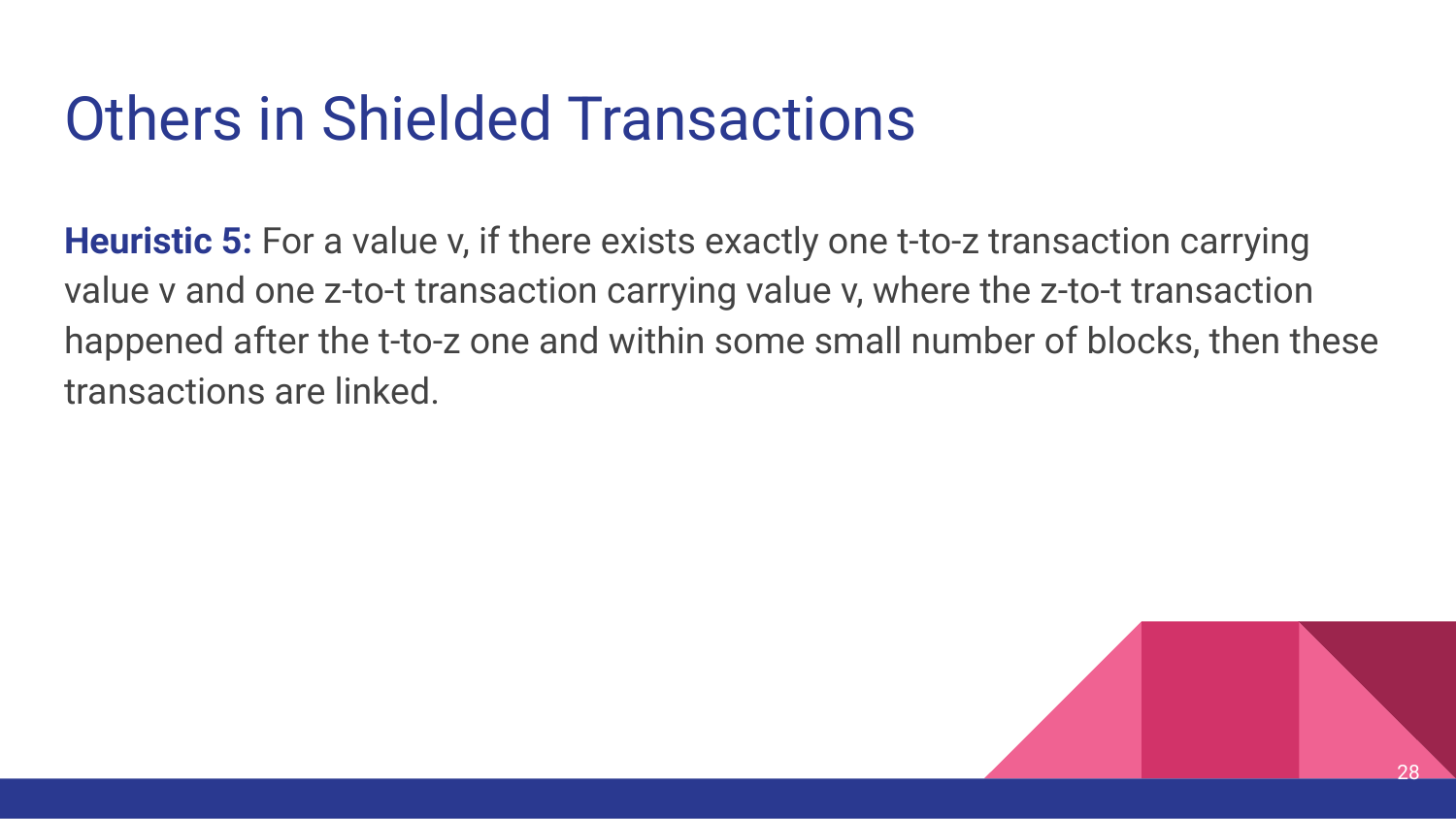

# Others in Shielded Transactions
Heuristic 5: For a value v, if there exists exactly one t-to-z transaction carrying value v and one z-to-t transaction carrying value v, where the z-to-t transaction happened after the t-to-z one and within some small number of blocks, then these transactions are linked.
28